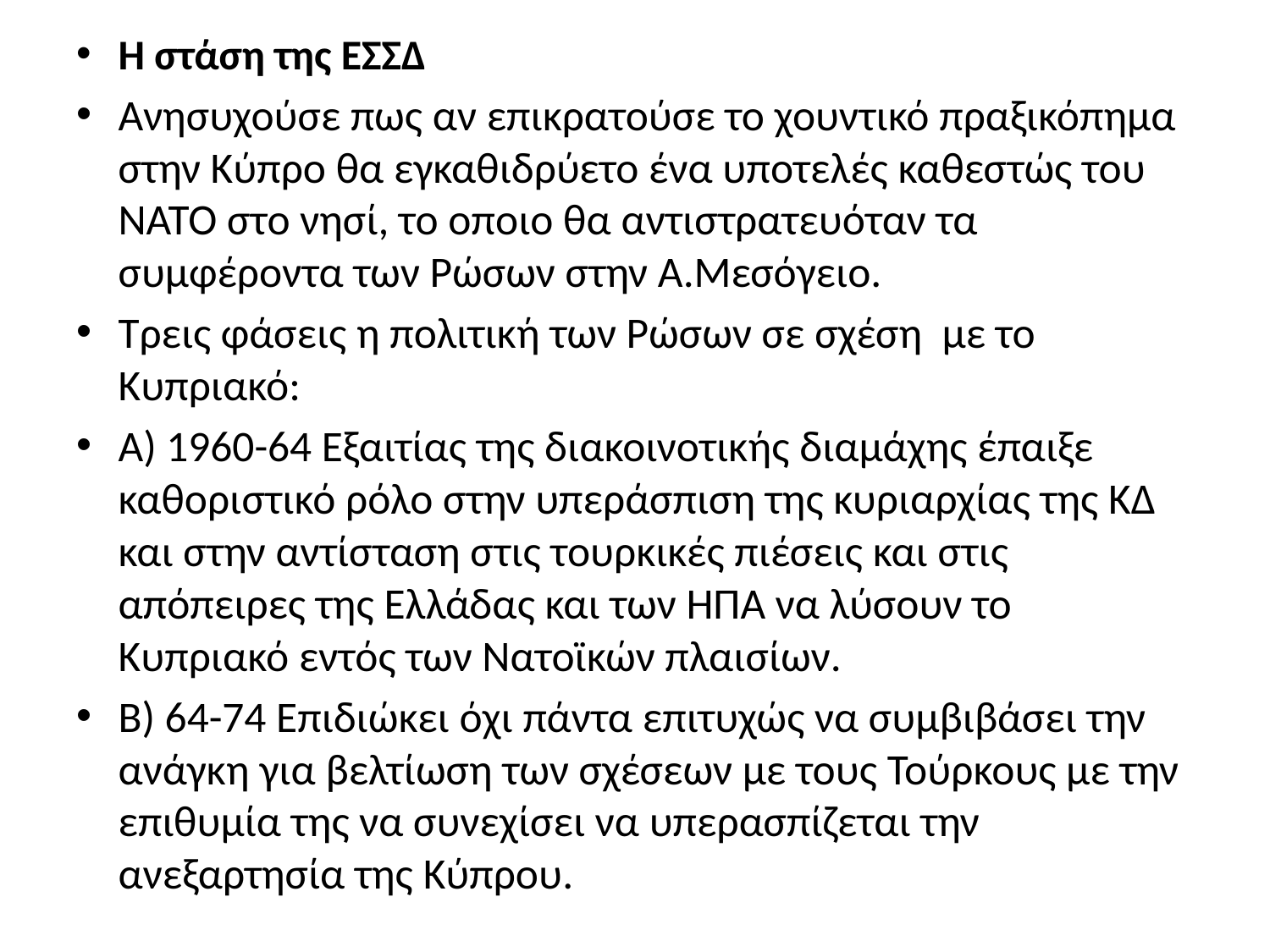

Η στάση της ΕΣΣΔ
Ανησυχούσε πως αν επικρατούσε το χουντικό πραξικόπημα στην Κύπρο θα εγκαθιδρύετο ένα υποτελές καθεστώς του ΝΑΤΟ στο νησί, το οποιο θα αντιστρατευόταν τα συμφέροντα των Ρώσων στην Α.Μεσόγειο.
Τρεις φάσεις η πολιτική των Ρώσων σε σχέση  με το Κυπριακό:
Α) 1960-64 Εξαιτίας της διακοινοτικής διαμάχης έπαιξε καθοριστικό ρόλο στην υπεράσπιση της κυριαρχίας της ΚΔ και στην αντίσταση στις τουρκικές πιέσεις και στις απόπειρες της Ελλάδας και των ΗΠΑ να λύσουν το Κυπριακό εντός των Νατοϊκών πλαισίων.
Β) 64-74 Επιδιώκει όχι πάντα επιτυχώς να συμβιβάσει την ανάγκη για βελτίωση των σχέσεων με τους Τούρκους με την επιθυμία της να συνεχίσει να υπερασπίζεται την ανεξαρτησία της Κύπρου.